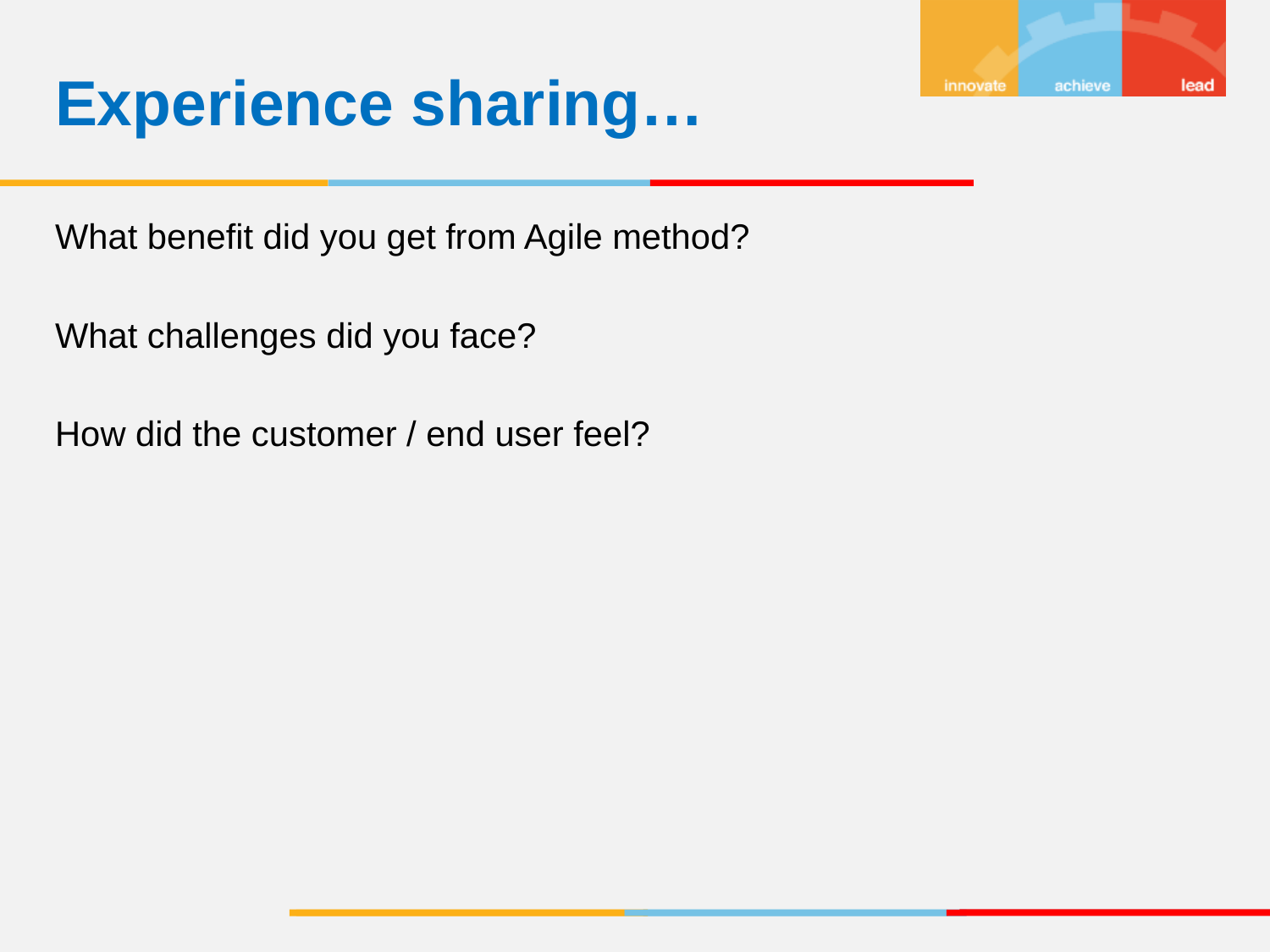

Experience sharing…
What benefit did you get from Agile method?

What challenges did you face?

How did the customer / end user feel?